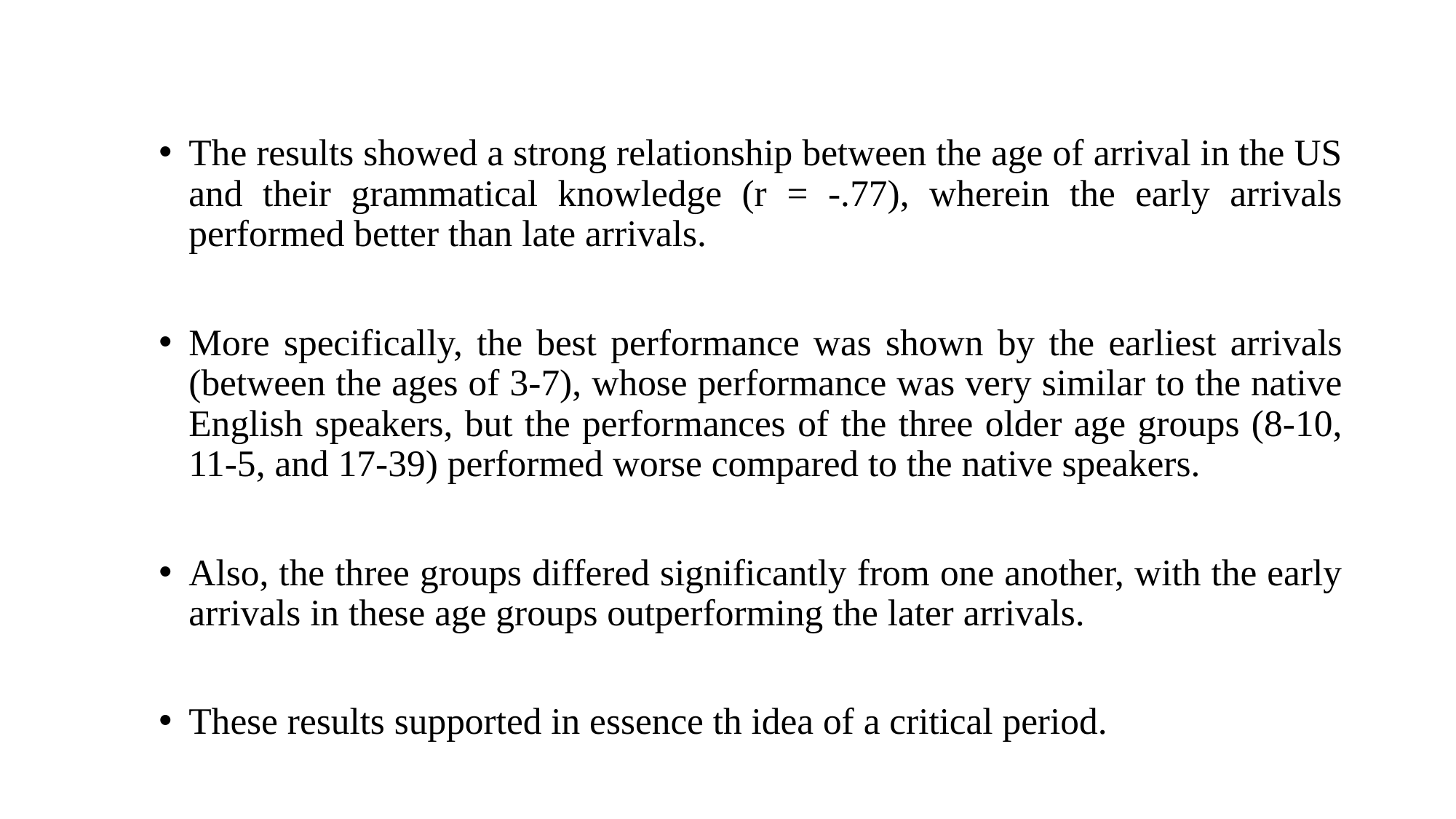

The results showed a strong relationship between the age of arrival in the US and their grammatical knowledge (r = -.77), wherein the early arrivals performed better than late arrivals.

More specifically, the best performance was shown by the earliest arrivals (between the ages of 3-7), whose performance was very similar to the native English speakers, but the performances of the three older age groups (8-10, 11-5, and 17-39) performed worse compared to the native speakers.

Also, the three groups differed significantly from one another, with the early arrivals in these age groups outperforming the later arrivals.

These results supported in essence th idea of a critical period.